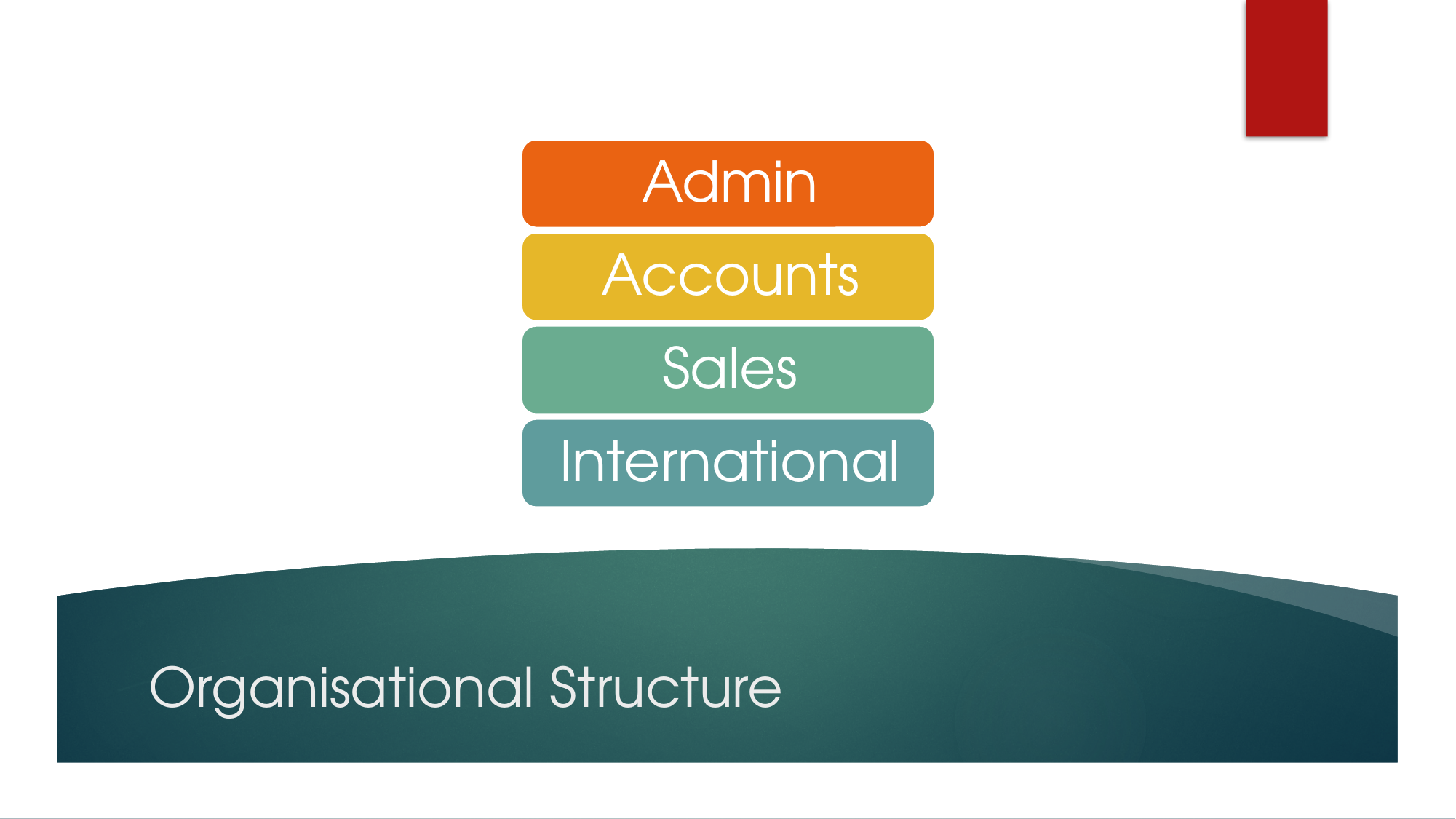

Admin
Accounts
Sales
International

# Organisational Structure